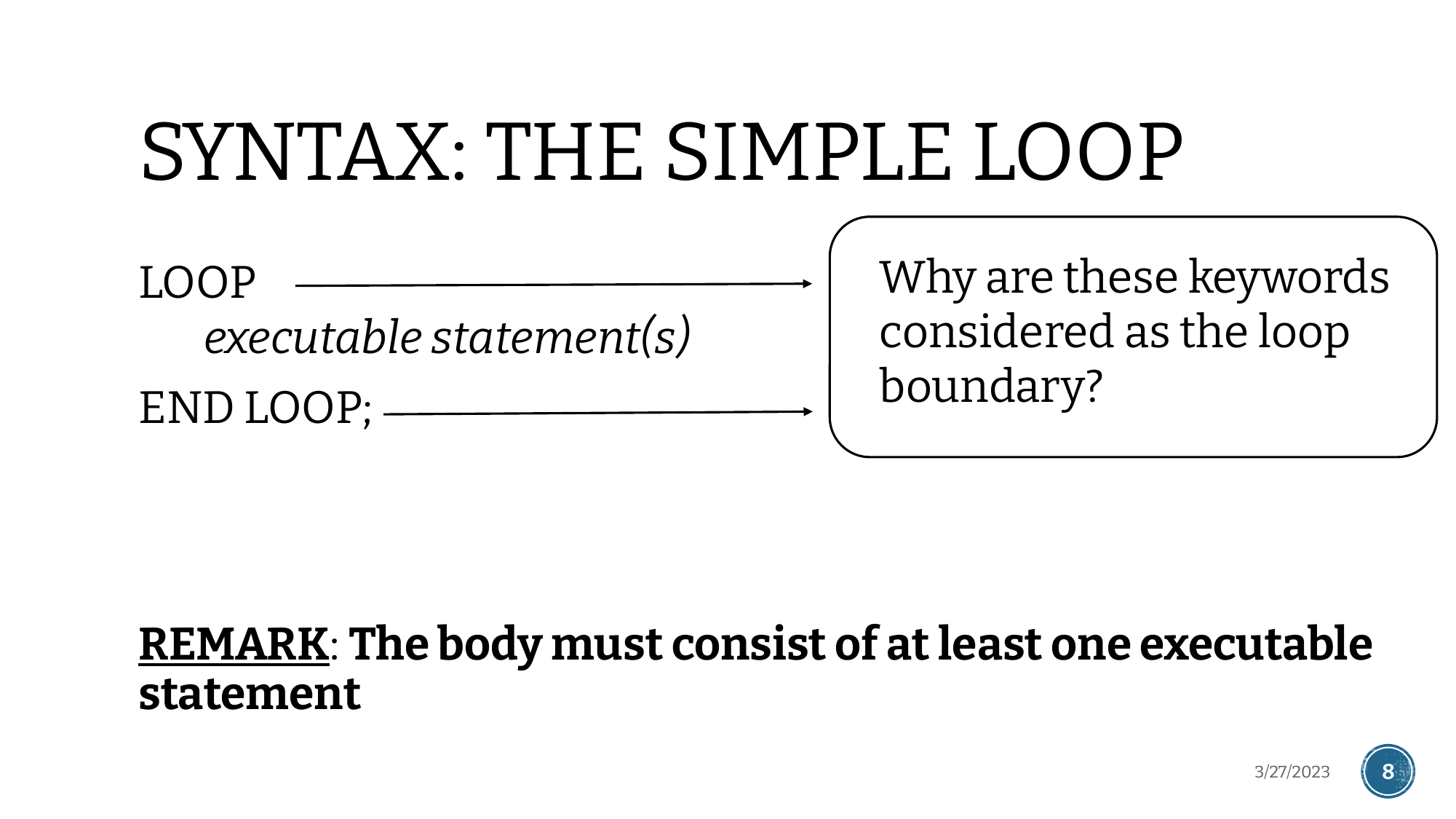

# SYNTAX: The simple loop

Why are these keywords considered as the loop boundary?
LOOP
executable statement(s)
END LOOP;

REMARK: The body must consist of at least one executable statement
3/27/2023
8